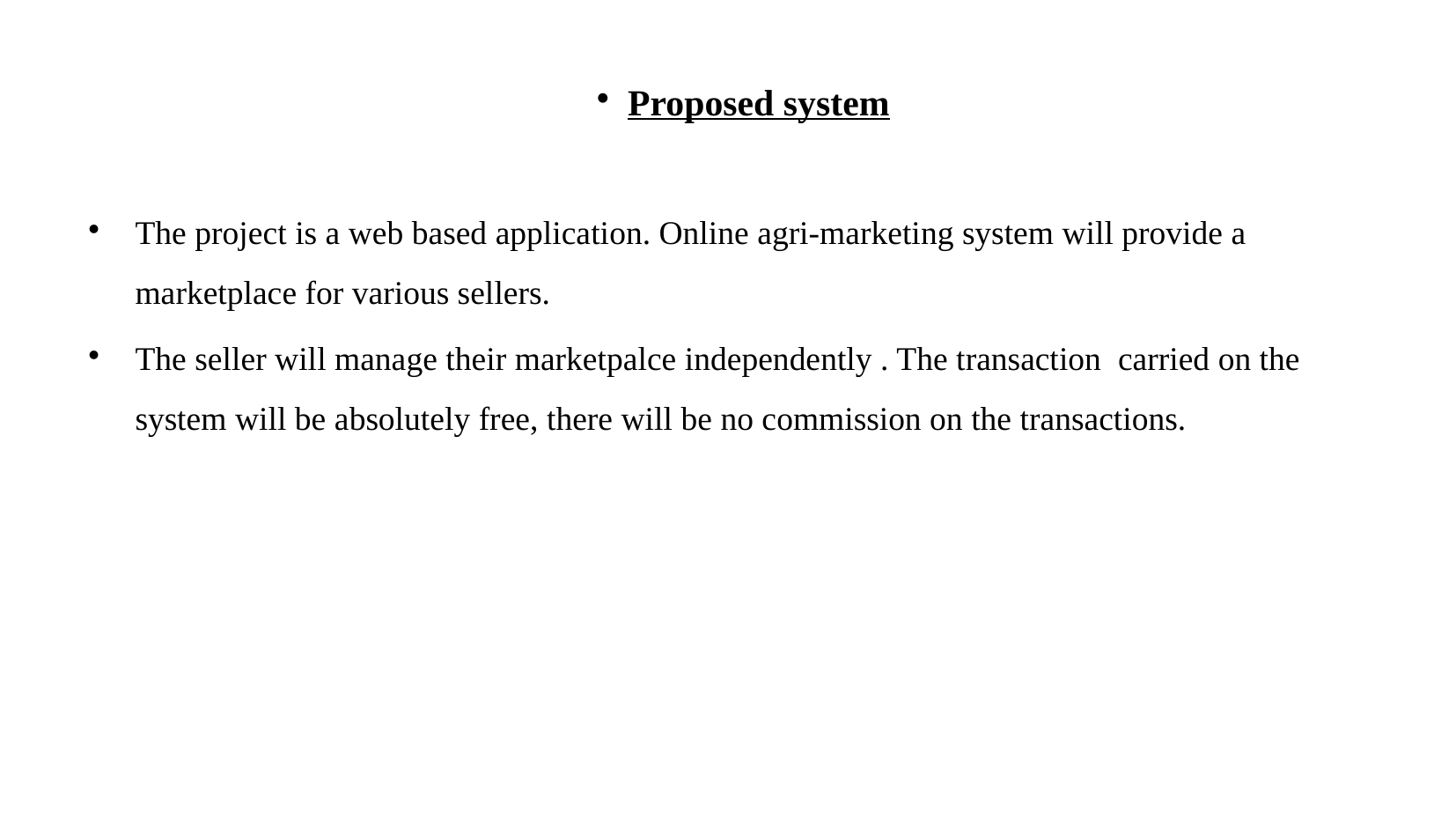

Proposed system
The project is a web based application. Online agri-marketing system will provide a marketplace for various sellers.
The seller will manage their marketpalce independently . The transaction  carried on the system will be absolutely free, there will be no commission on the transactions.